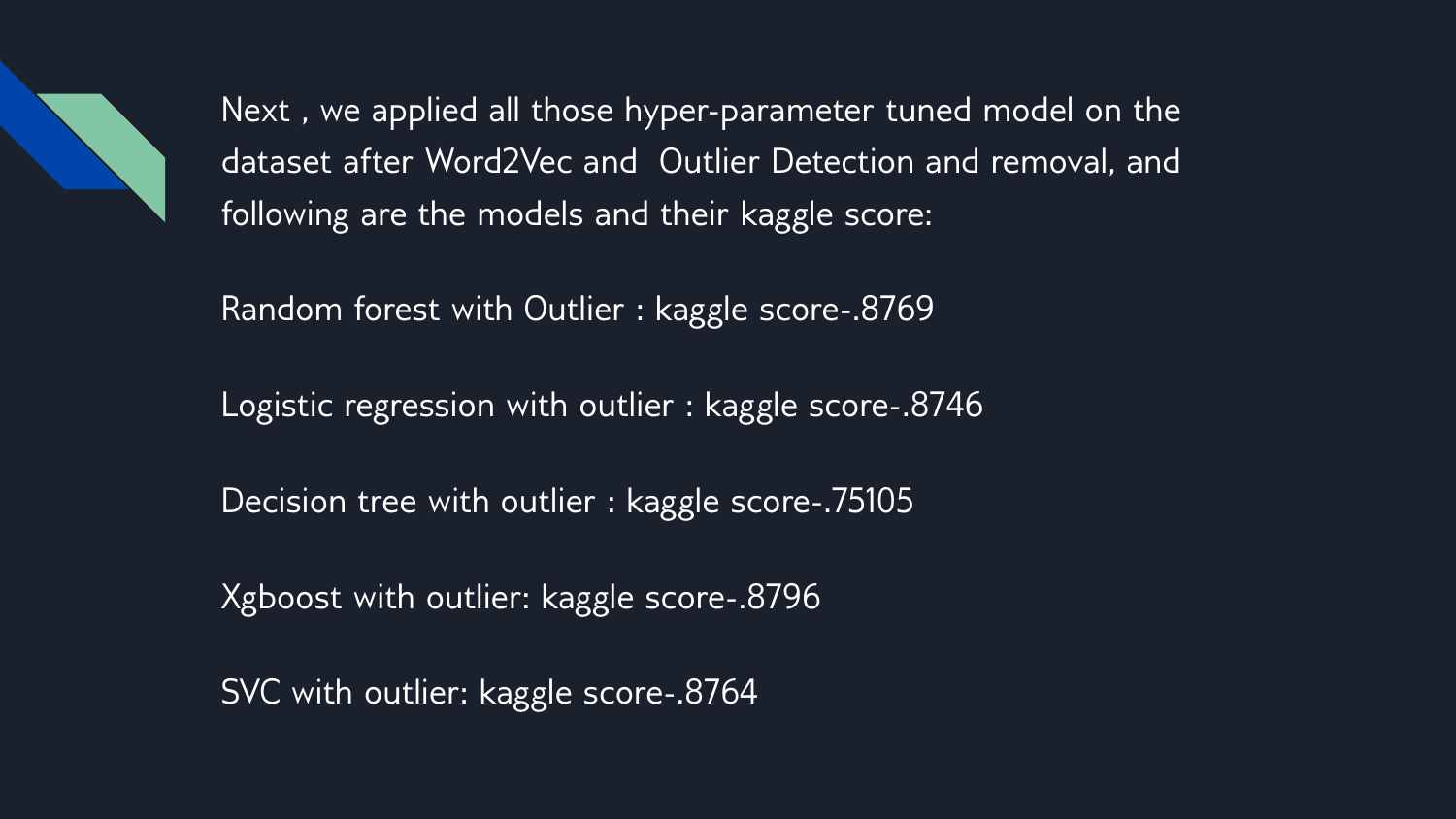

# Next , we applied all those hyper-parameter tuned model on the dataset after Word2Vec and  Outlier Detection and removal, and  following are the models and their kaggle score:
Random forest with Outlier : kaggle score-.8769
Logistic regression with outlier : kaggle score-.8746
Decision tree with outlier : kaggle score-.75105
Xgboost with outlier: kaggle score-.8796
SVC with outlier: kaggle score-.8764